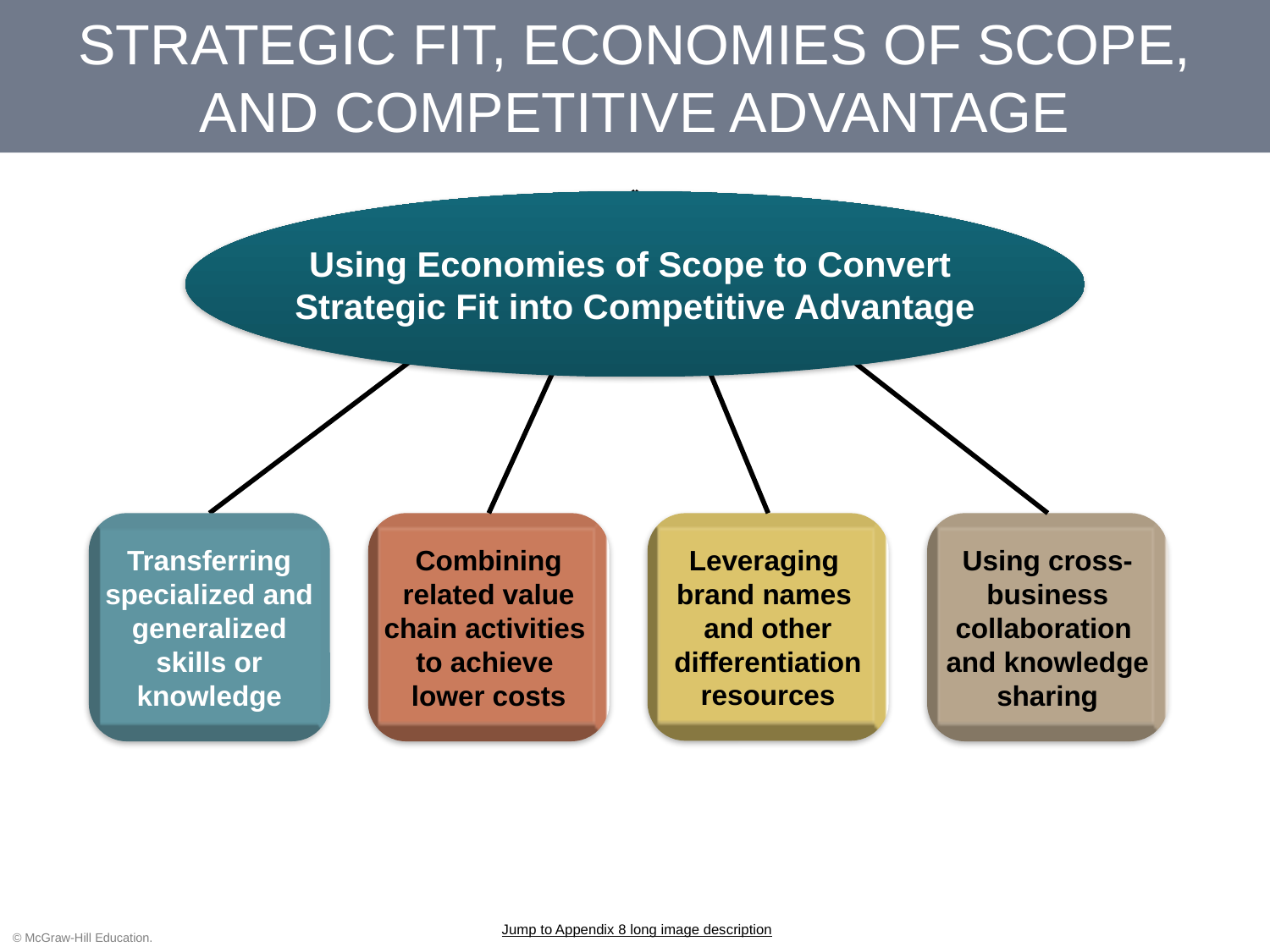

# STRATEGIC FIT, ECONOMIES OF SCOPE, AND COMPETITIVE ADVANTAGE

Using Economies of Scope to Convert
Strategic Fit into Competitive Advantage
Transferring specialized and generalized skills or knowledge
Combining related value chain activities
to achieve
lower costs
Leveraging
brand names
and other differentiation resources
Using cross-business collaboration
and knowledge sharing
Jump to Appendix 8 long image description